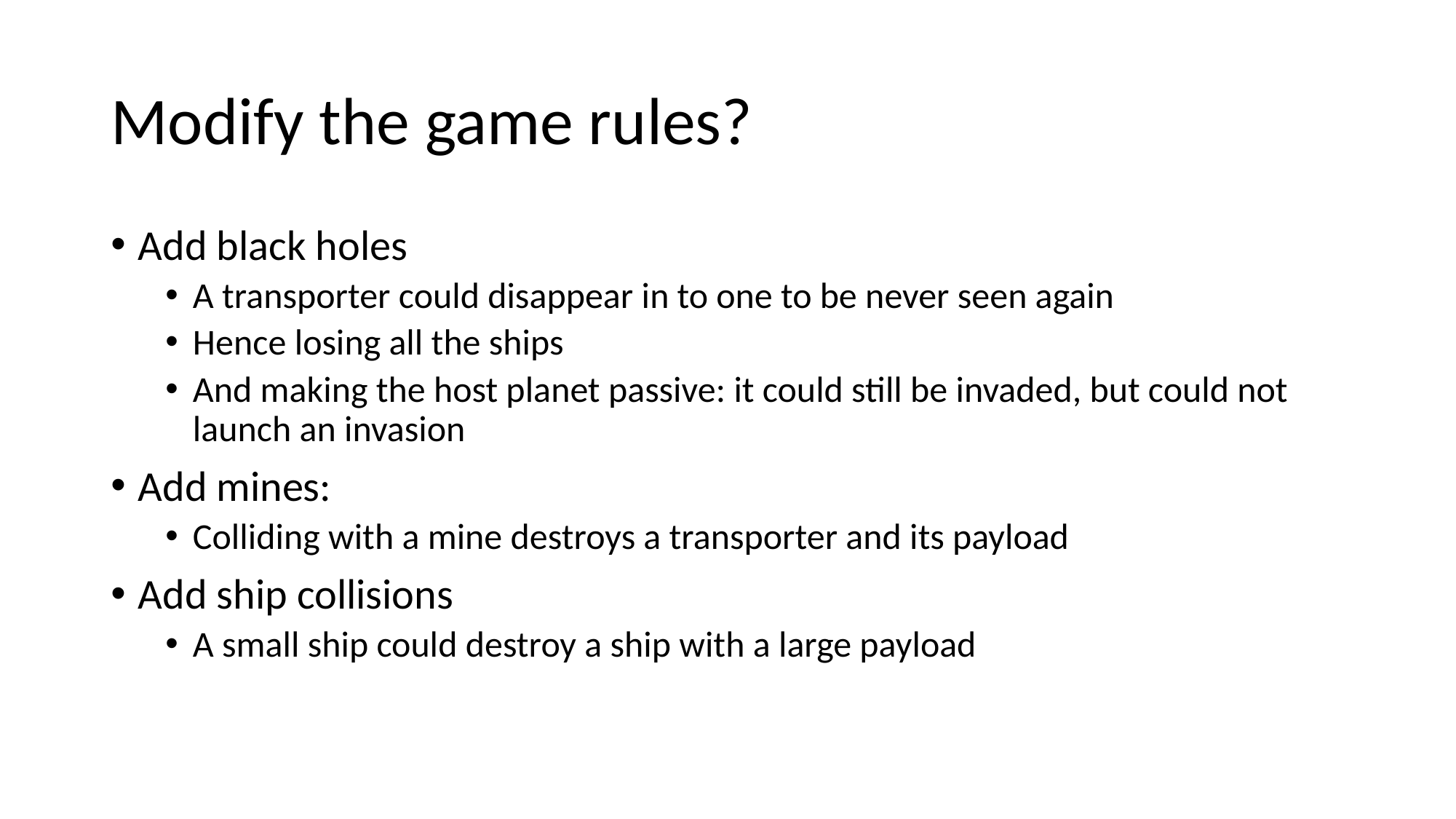

# Modify the game rules?
Add black holes
A transporter could disappear in to one to be never seen again
Hence losing all the ships
And making the host planet passive: it could still be invaded, but could not launch an invasion
Add mines:
Colliding with a mine destroys a transporter and its payload
Add ship collisions
A small ship could destroy a ship with a large payload